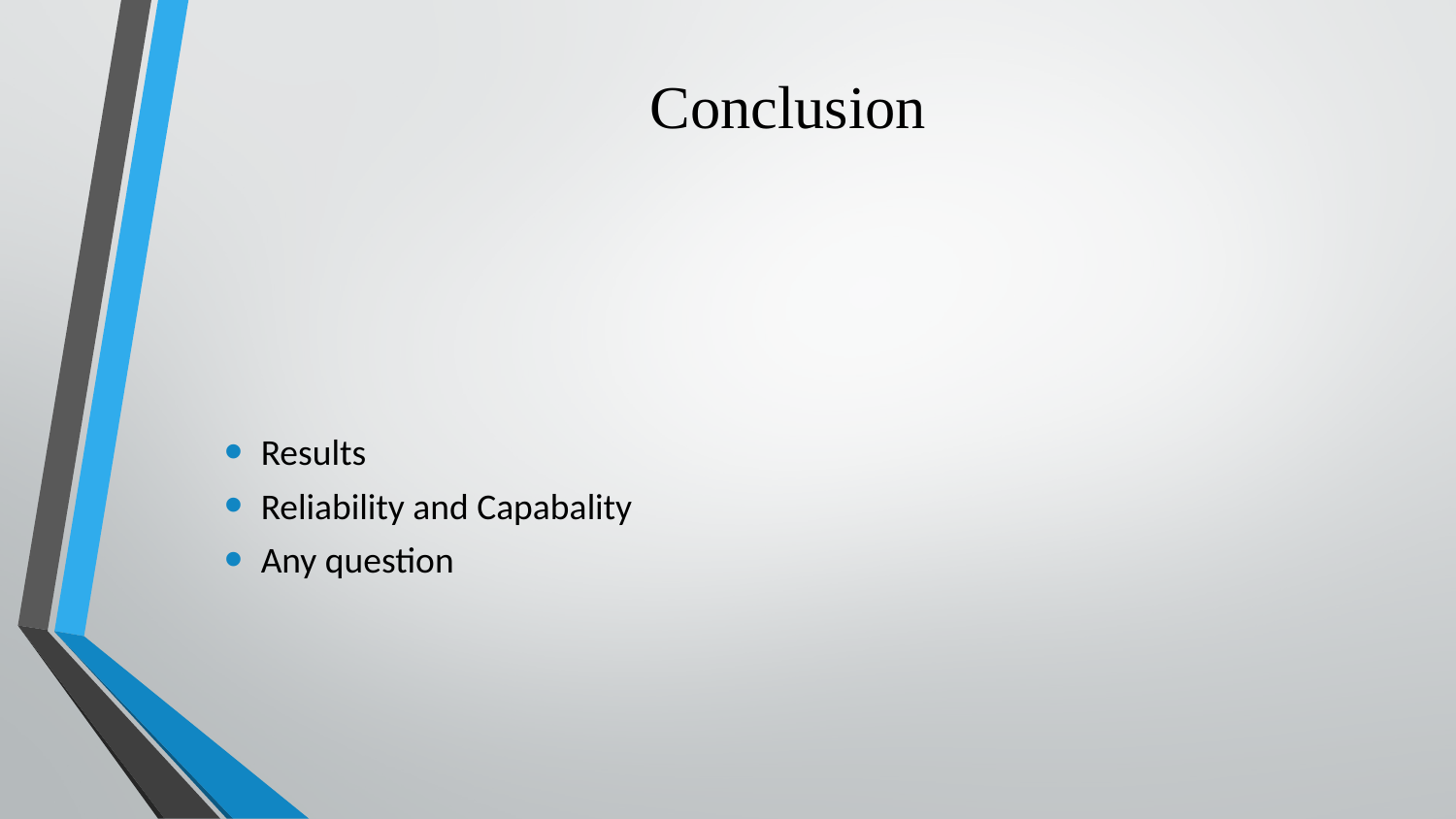

# Conclusion
Results
Reliability and Capabality
Any question